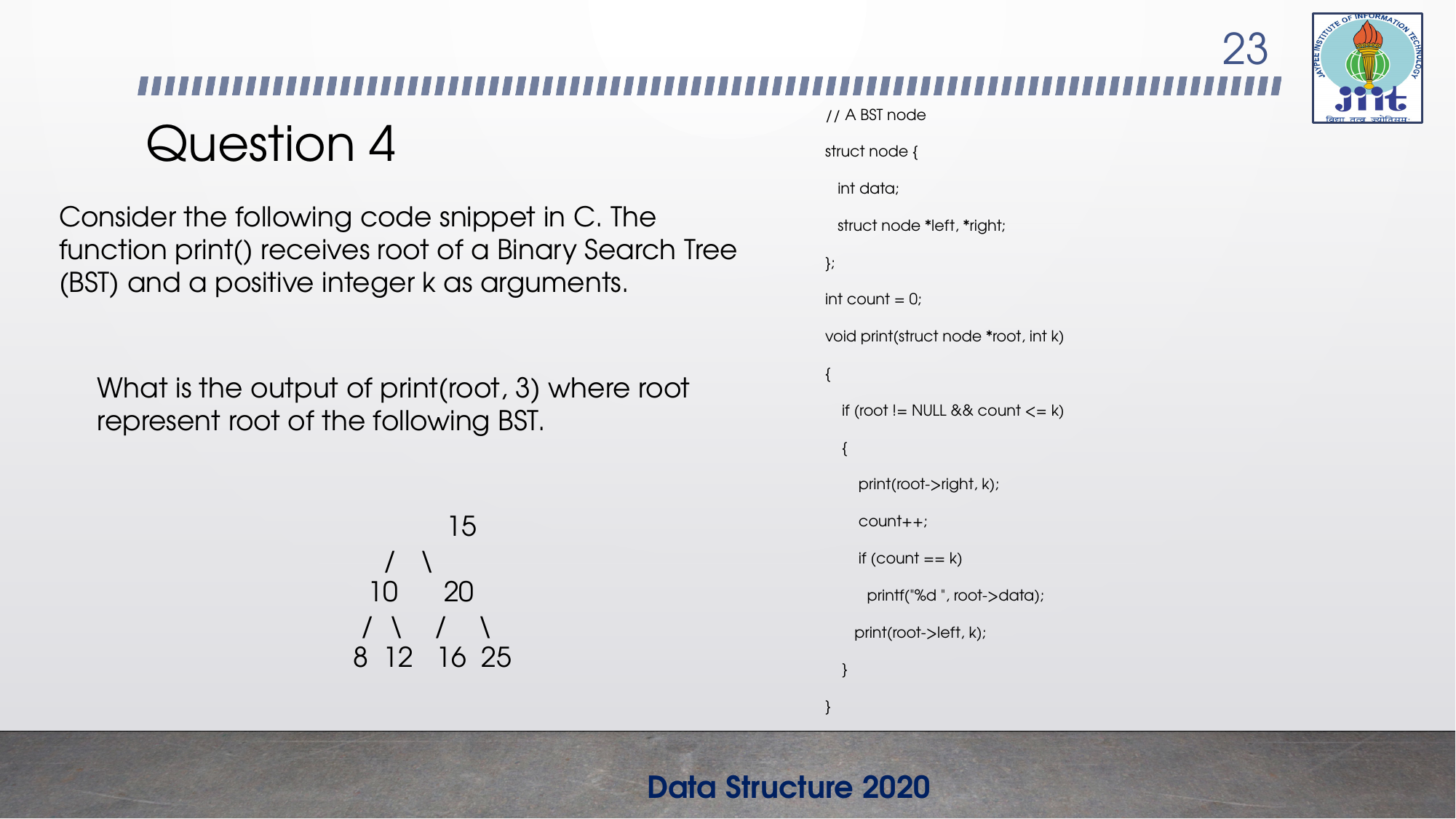

23
// A BST node
struct node {
   int data;
   struct node *left, *right;
};
int count = 0;
void print(struct node *root, int k)
{
    if (root != NULL && count <= k)
    {
        print(root->right, k);
        count++;
        if (count == k)
          printf("%d ", root->data);
       print(root->left, k);
    }
}
# Question 4
Consider the following code snippet in C. The function print() receives root of a Binary Search Tree (BST) and a positive integer k as arguments.
What is the output of print(root, 3) where root represent root of the following BST.
	          15
                /   \
              10      20
             /  \    /    \
            8  12   16  25